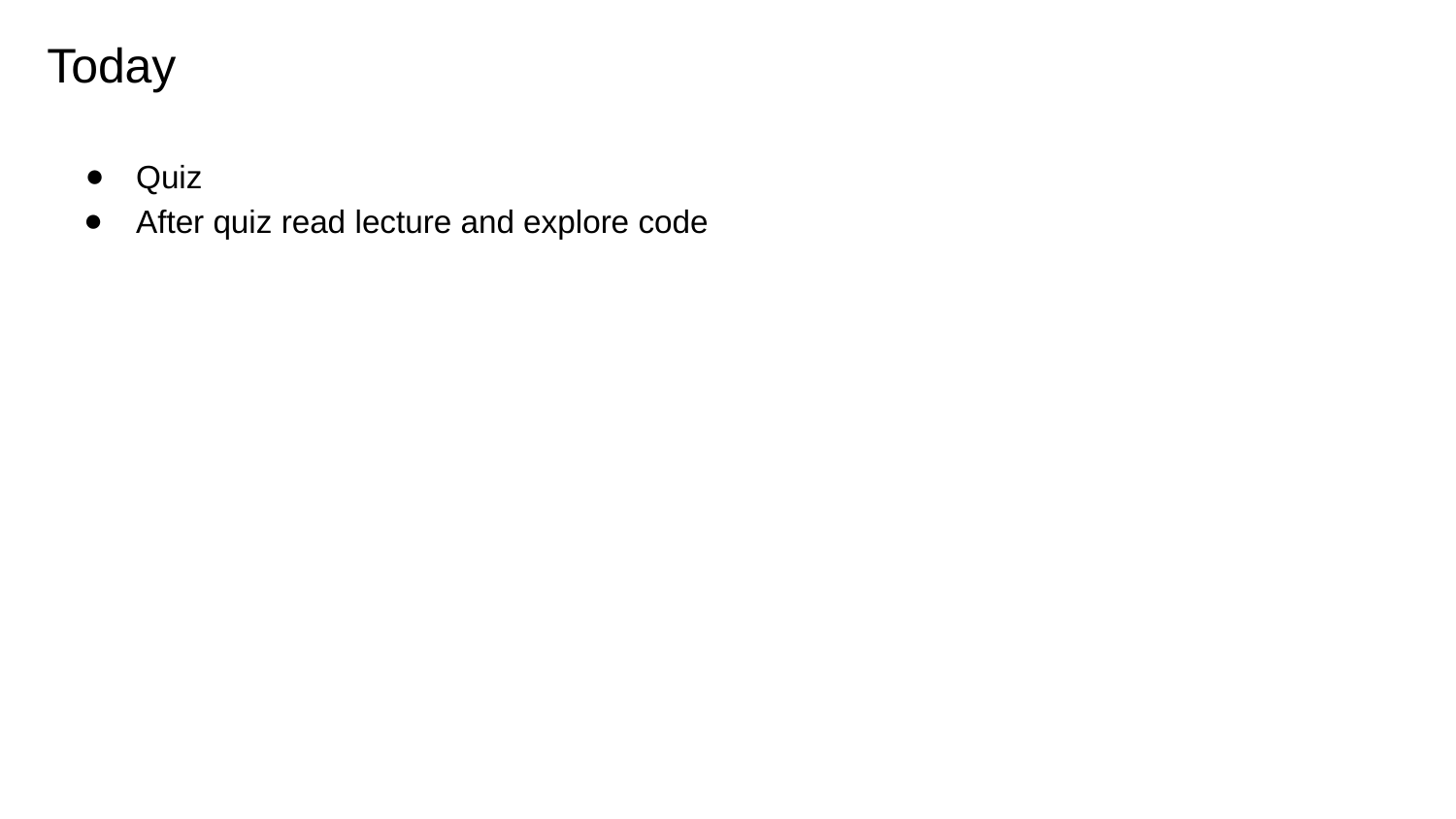

# Today

Quiz
After quiz read lecture and explore code